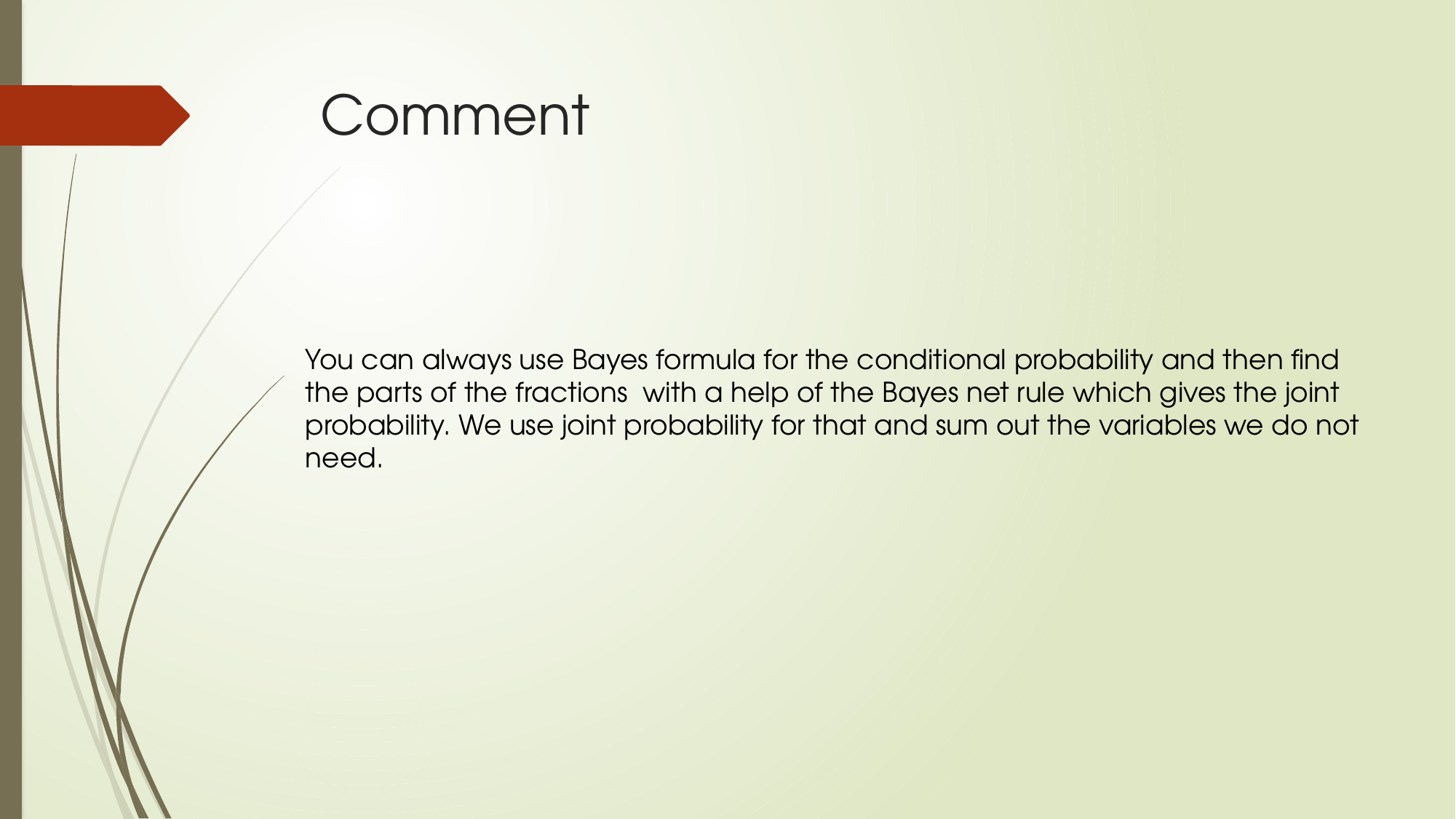

# Comment
You can always use Bayes formula for the conditional probability and then find the parts of the fractions  with a help of the Bayes net rule which gives the joint probability. We use joint probability for that and sum out the variables we do not need.